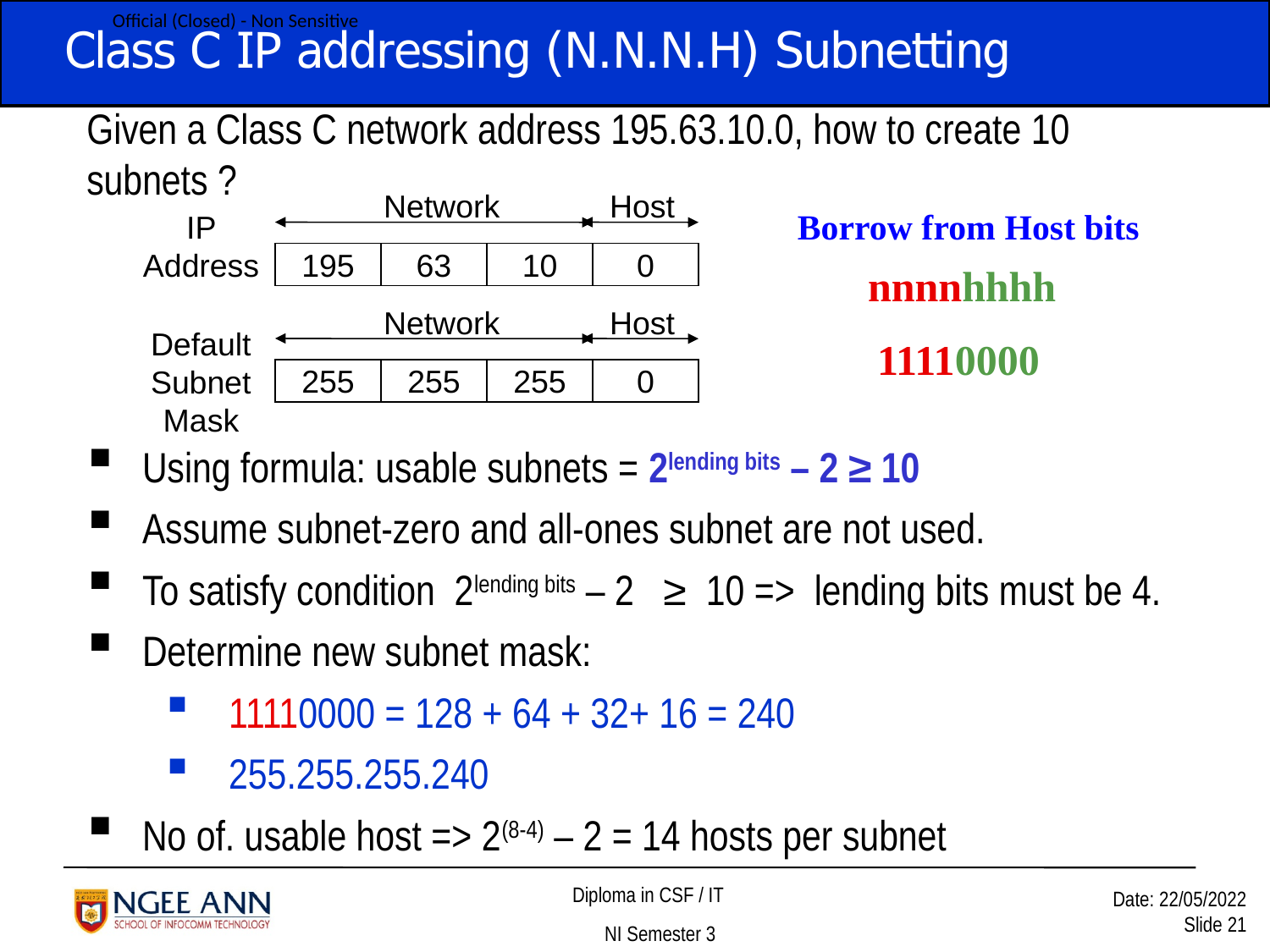

Class C IP addressing (N.N.N.H) Subnetting
Given a Class C network address 195.63.10.0, how to create 10 subnets ?
Network
Host
IP Address

195
63
10
0
Network
Host
Default Subnet Mask

255
255
255
0
Borrow from Host bits
nnnnhhhh
11110000
Using formula: usable subnets = 2lending bits – 2 ≥ 10
Assume subnet-zero and all-ones subnet are not used.
To satisfy condition  2lending bits – 2   ≥  10 =>  lending bits must be 4.
Determine new subnet mask:
11110000 = 128 + 64 + 32+ 16 = 240
255.255.255.240
No of. usable host => 2(8-4) – 2 = 14 hosts per subnet